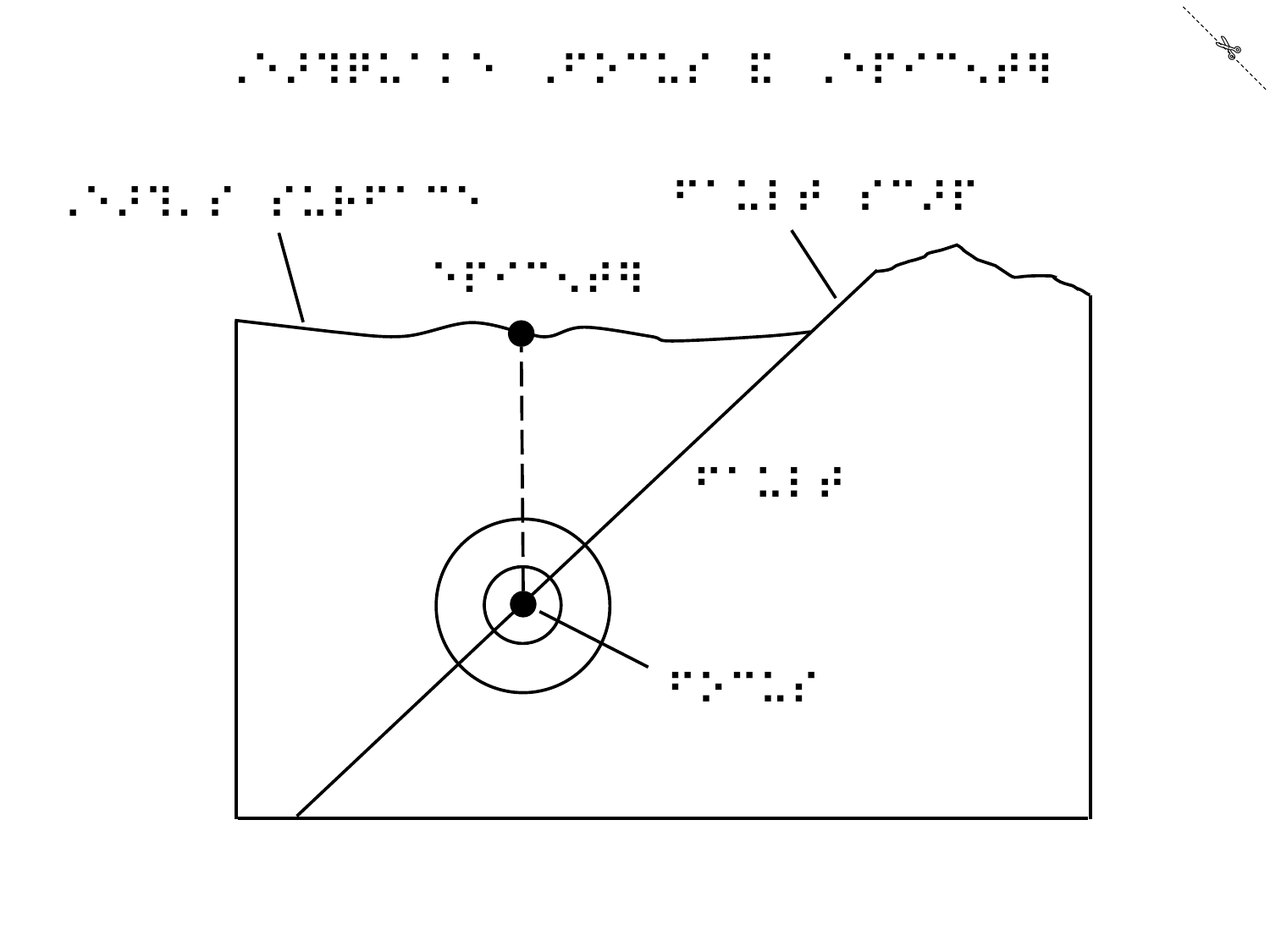

✄
⠠⠑⠜⠹⠟⠥⠁⠅⠑⠀⠠⠋⠕⠉⠥⠎⠀⠯⠀⠠⠑⠏⠊⠉⠢⠞⠻
⠋⠁⠥⠇⠞⠀⠎⠉⠜⠏
⠠⠑⠜⠹⠄⠎⠀⠎⠥⠗⠋⠁⠉⠑

⠑⠏⠊⠉⠢⠞⠻

⠋⠁⠥⠇⠞

⠋⠕⠉⠥⠎